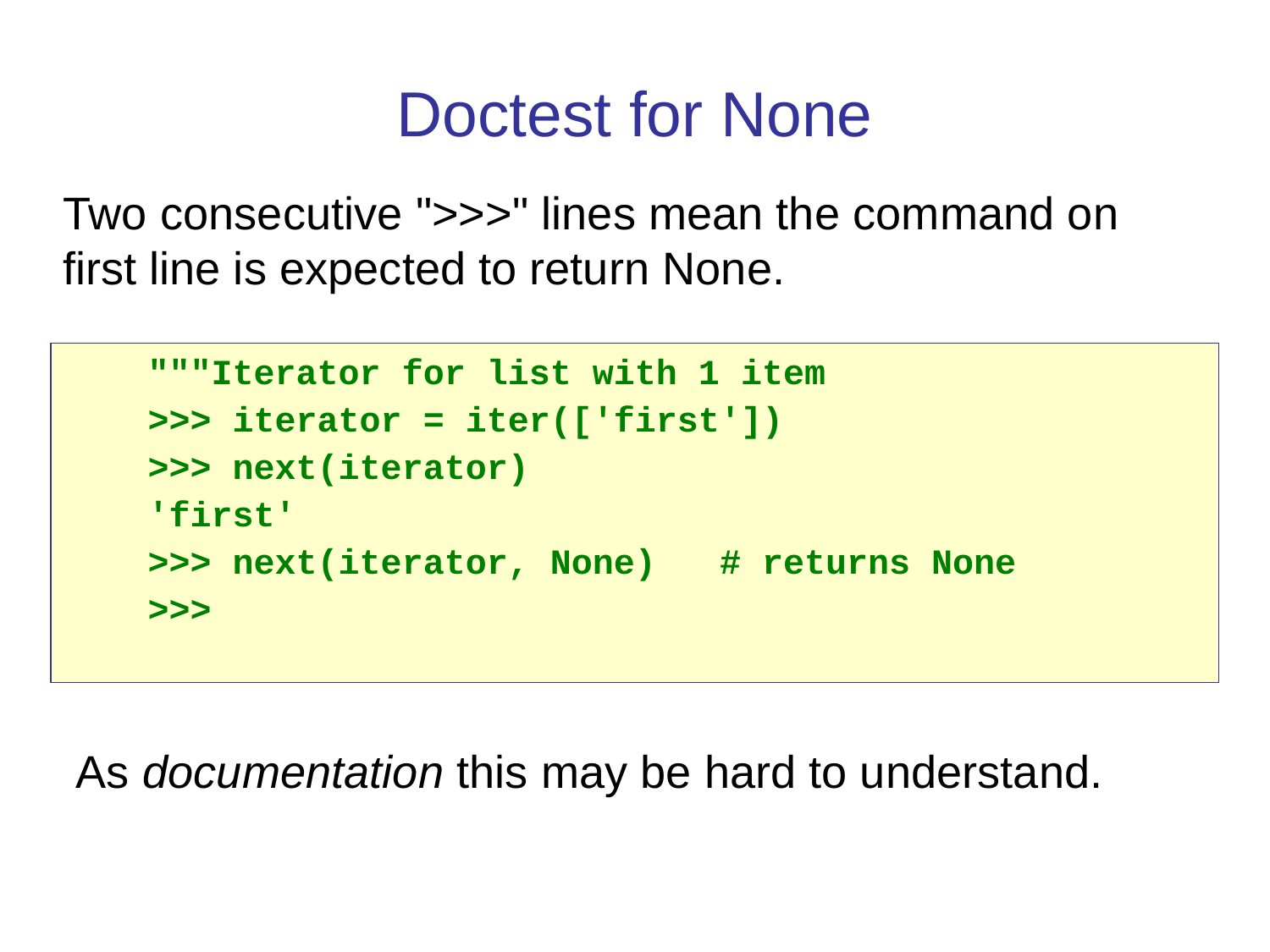

Doctest for None
Two consecutive ">>>" lines mean the command on first line is expected to return None.
    """Iterator for list with 1 item
    >>> iterator = iter(['first'])
    >>> next(iterator)
    'first'
    >>> next(iterator, None)   # returns None
    >>>

As documentation this may be hard to understand.